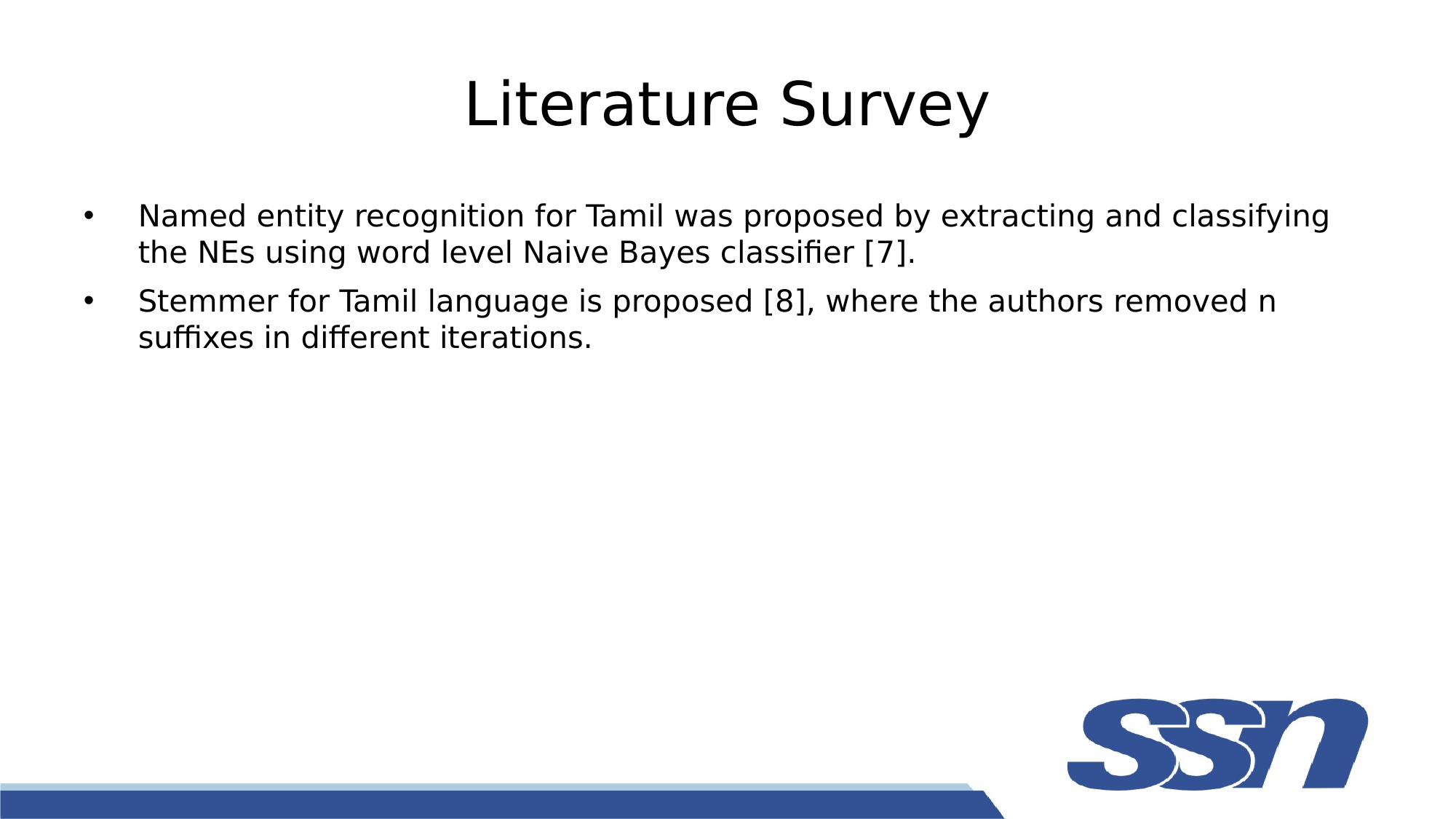

# Literature Survey
Named entity recognition for Tamil was proposed by extracting and classifying the NEs using word level Naive Bayes classifier [7].
Stemmer for Tamil language is proposed [8], where the authors removed n suffixes in different iterations.